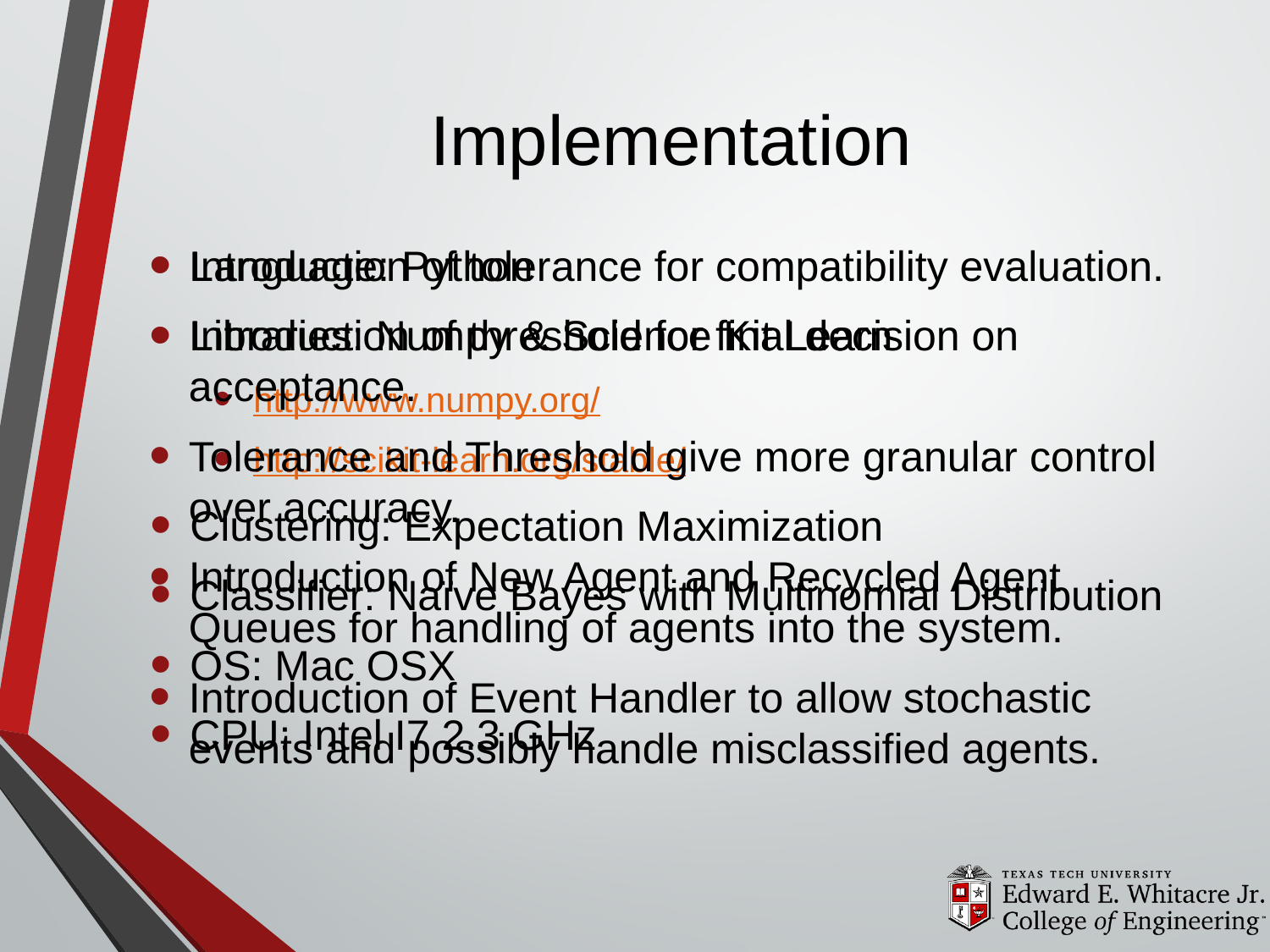

# Implementation
Introduction of tolerance for compatibility evaluation.
Introduction of threshold for final decision on acceptance.
Tolerance and Threshold give more granular control over accuracy.
Introduction of New Agent and Recycled Agent Queues for handling of agents into the system.
Introduction of Event Handler to allow stochastic events and possibly handle misclassified agents.
Language: Python
Libraries: Numpy & Science Kit Learn
http://www.numpy.org/
http://scikit-learn.org/stable/
Clustering: Expectation Maximization
Classifier: Naïve Bayes with Multinomial Distribution
OS: Mac OSX
CPU: Intel I7 2.3 GHz